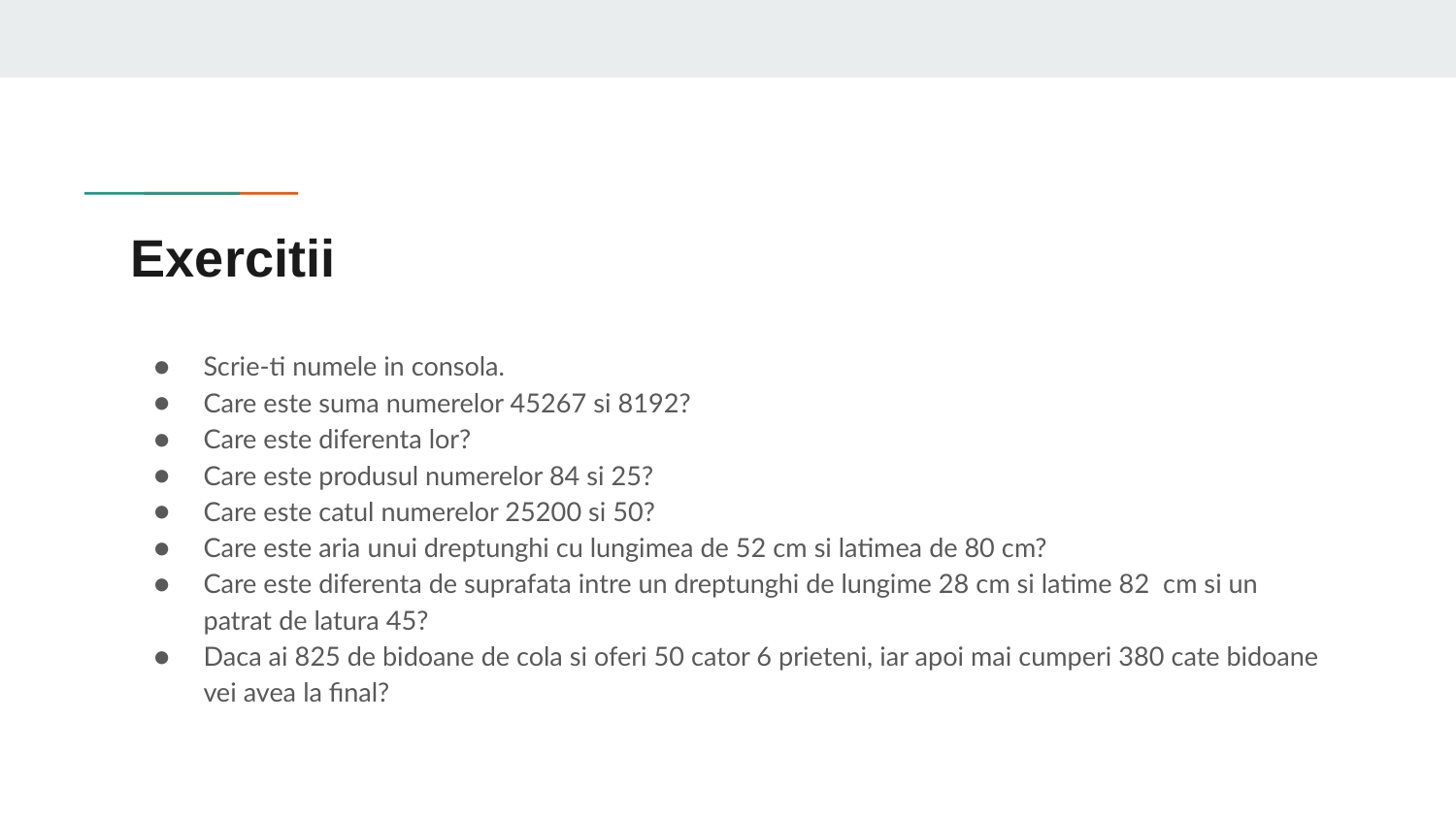

# Exercitii
Scrie-ti numele in consola.
Care este suma numerelor 45267 si 8192?
Care este diferenta lor?
Care este produsul numerelor 84 si 25?
Care este catul numerelor 25200 si 50?
Care este aria unui dreptunghi cu lungimea de 52 cm si latimea de 80 cm?
Care este diferenta de suprafata intre un dreptunghi de lungime 28 cm si latime 82  cm si un patrat de latura 45?
Daca ai 825 de bidoane de cola si oferi 50 cator 6 prieteni, iar apoi mai cumperi 380 cate bidoane vei avea la final?